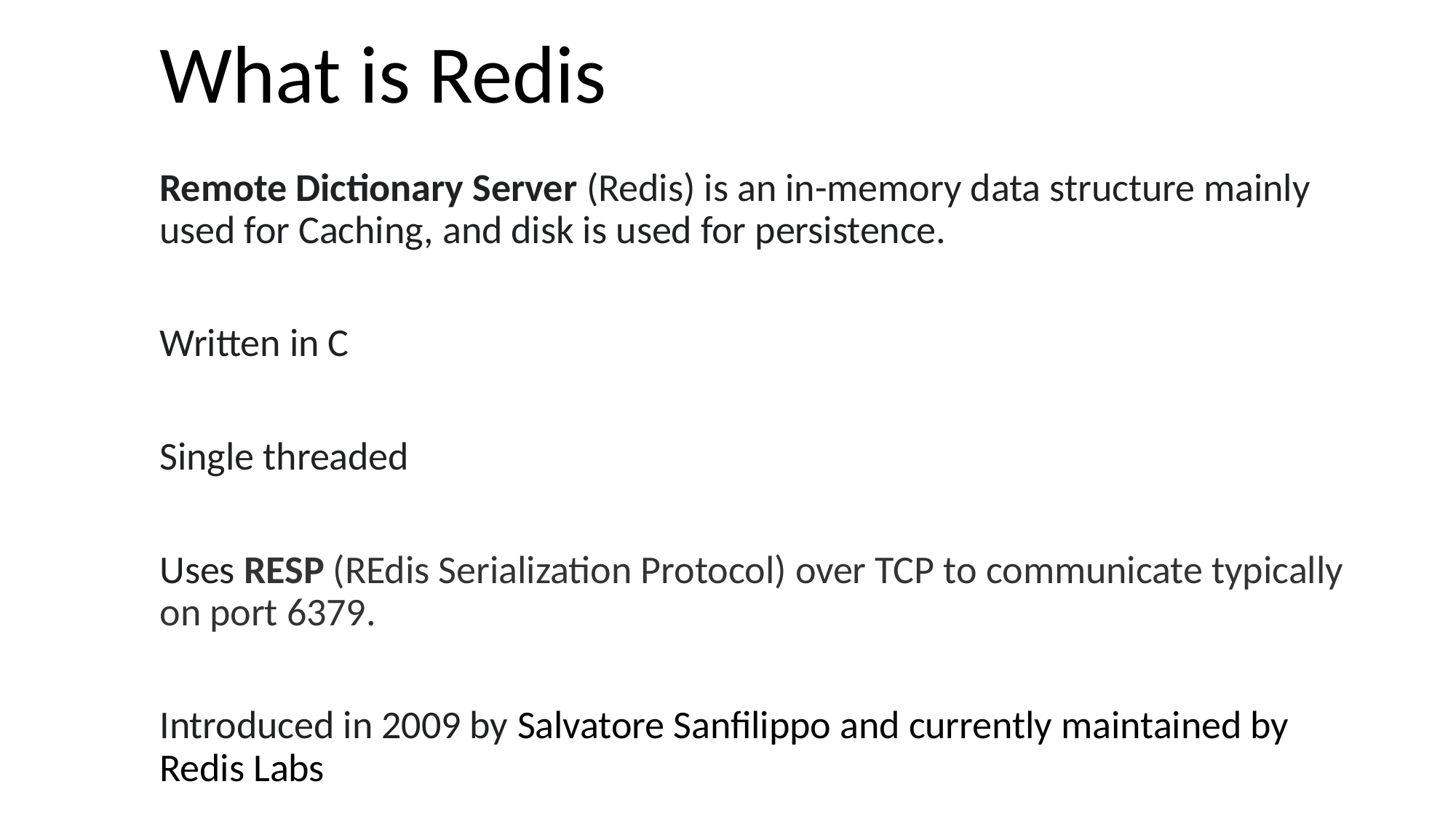

# What is Redis
Remote Dictionary Server (Redis) is an in-memory data structure mainly used for Caching, and disk is used for persistence.

Written in C

Single threaded

Uses RESP (REdis Serialization Protocol) over TCP to communicate typically on port 6379.

Introduced in 2009 by Salvatore Sanfilippo and currently maintained by Redis Labs